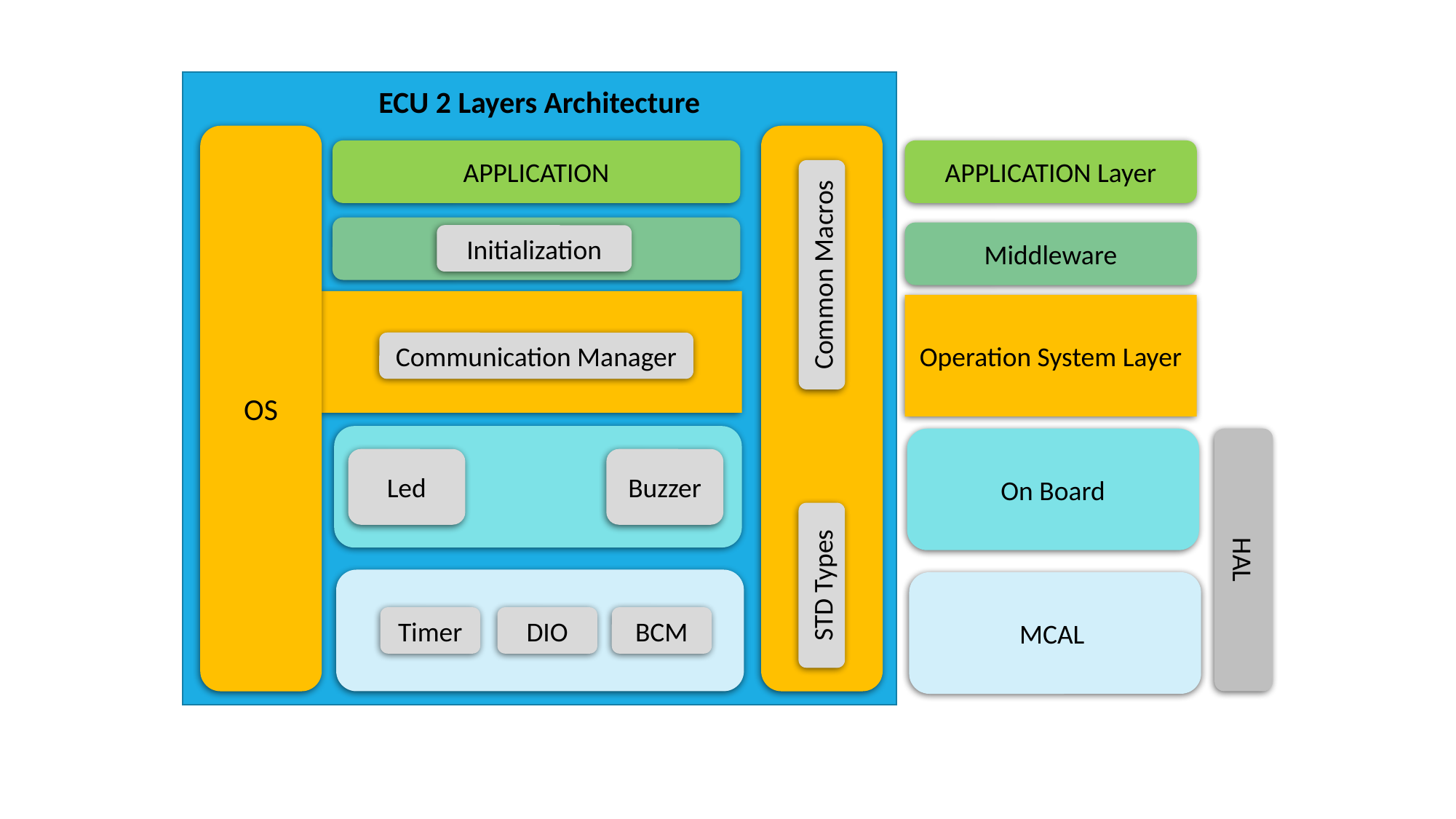

APPLICATION
APPLICATION Layer

Middleware
Initialization
Common Macros

Operation System Layer
Communication Manager
OS

On Board
Led
Buzzer
HAL
STD Types

MCAL
ECU 2 Layers Architecture
Timer
DIO
BCM